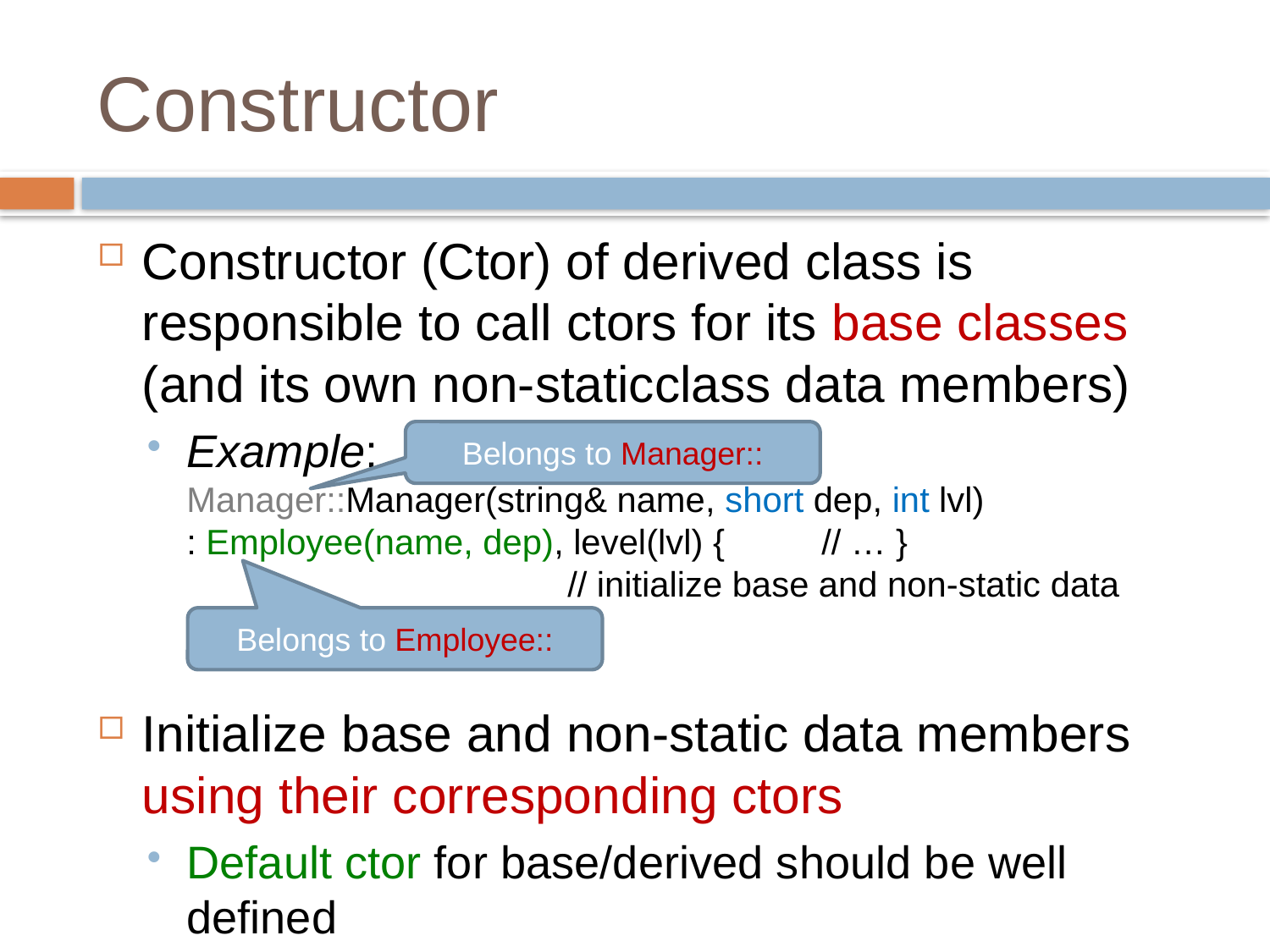

# Constructor
Constructor (Ctor) of derived class is responsible to call ctors for its base classes (and its own non-staticclass data members)
Example:
Manager::Manager(string& name, short dep, int lvl)
: Employee(name, dep), level(lvl) {	// … }
			// initialize base and non-static data members
Initialize base and non-static data members using their corresponding ctors
Default ctor for base/derived should be well defined
Belongs to Manager::
Belongs to Employee::